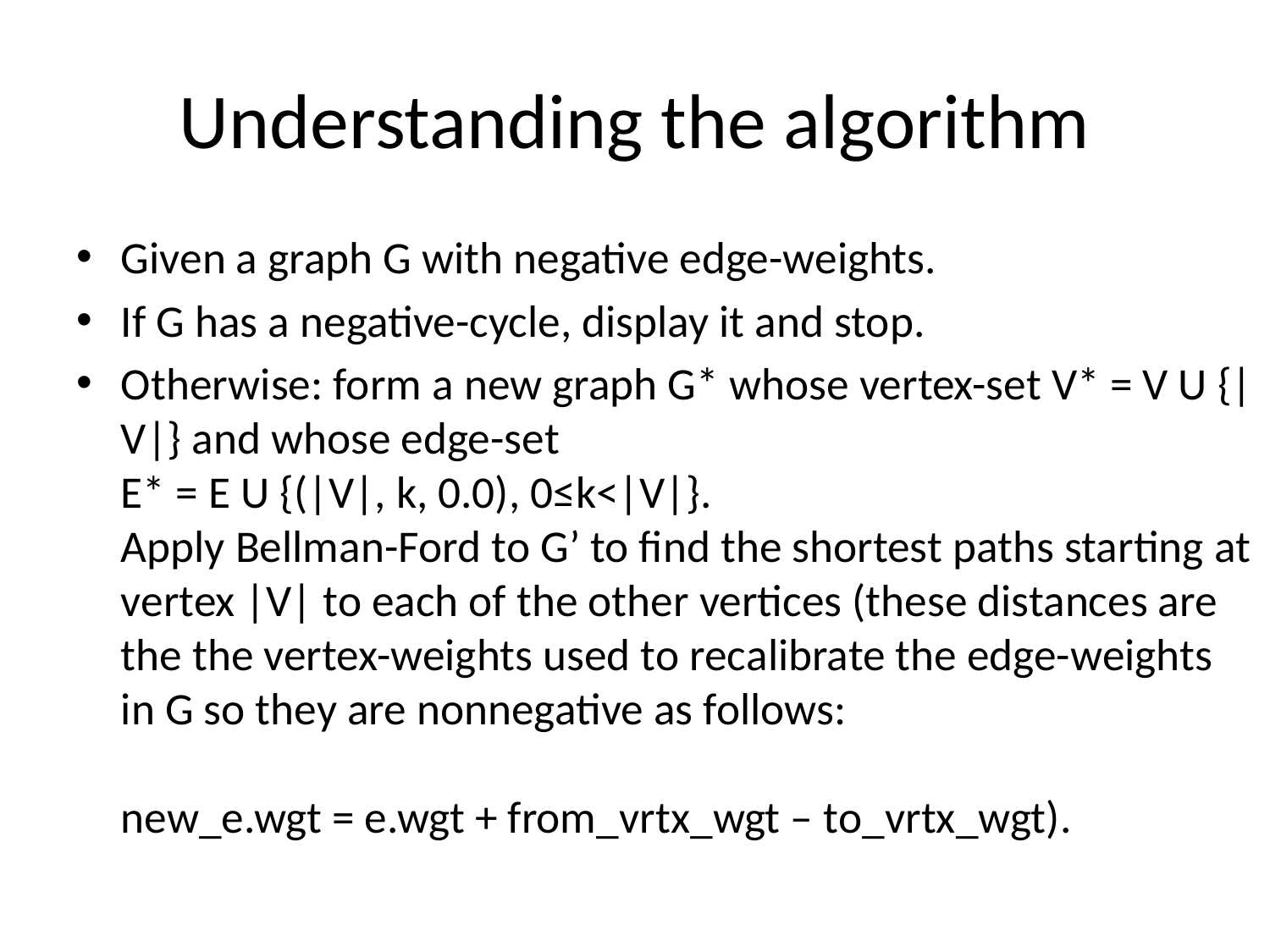

# Understanding the algorithm
Given a graph G with negative edge-weights.
If G has a negative-cycle, display it and stop.
Otherwise: form a new graph G* whose vertex-set V* = V U {|V|} and whose edge-set
E* = E U {(|V|, k, 0.0), 0≤k<|V|}.
Apply Bellman-Ford to G’ to find the shortest paths starting at vertex |V| to each of the other vertices (these distances are the the vertex-weights used to recalibrate the edge-weights in G so they are nonnegative as follows:
new_e.wgt = e.wgt + from_vrtx_wgt – to_vrtx_wgt).